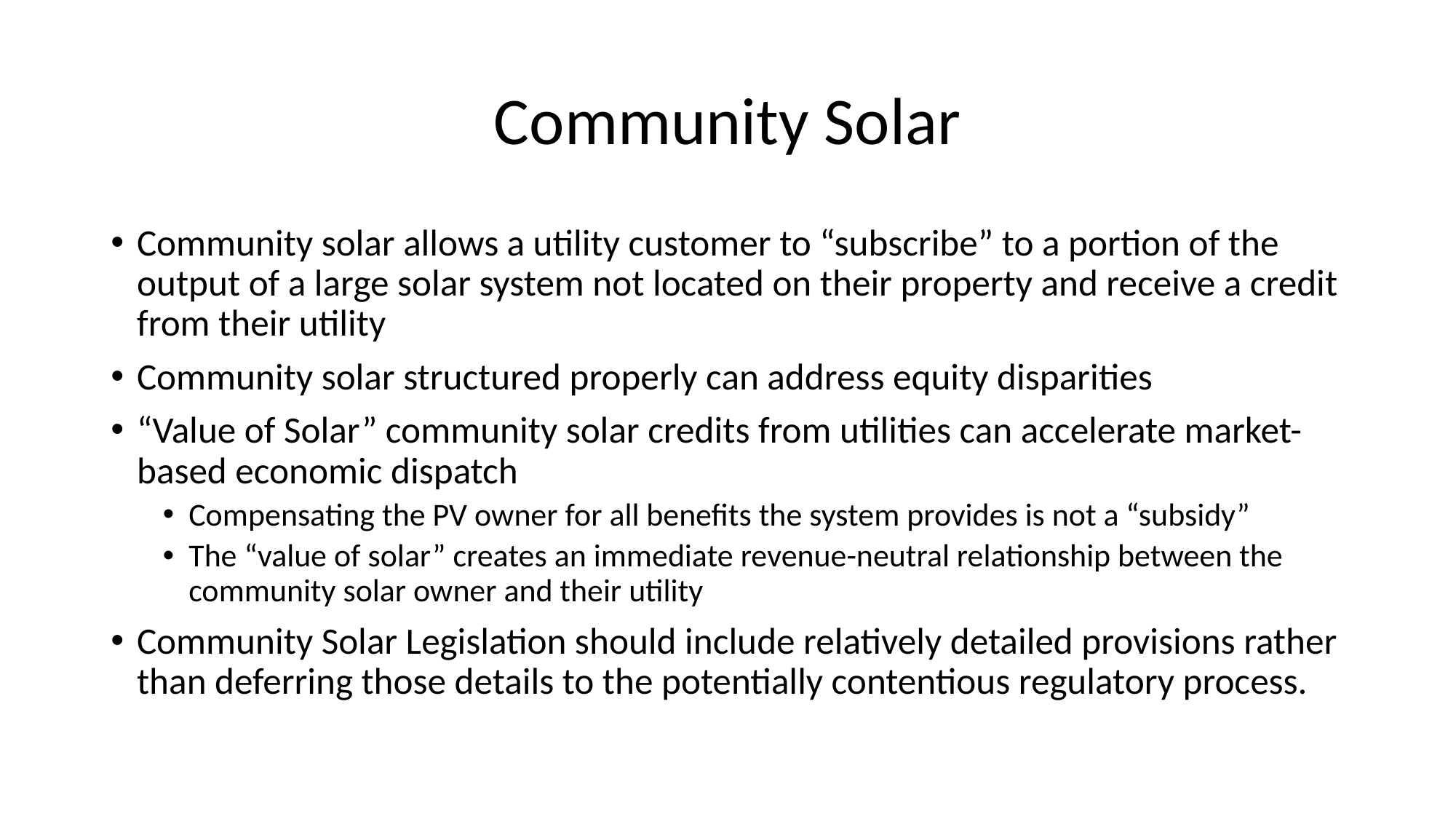

# Community Solar
Community solar allows a utility customer to “subscribe” to a portion of the output of a large solar system not located on their property and receive a credit from their utility
Community solar structured properly can address equity disparities
“Value of Solar” community solar credits from utilities can accelerate market-based economic dispatch
Compensating the PV owner for all benefits the system provides is not a “subsidy”
The “value of solar” creates an immediate revenue-neutral relationship between the community solar owner and their utility
Community Solar Legislation should include relatively detailed provisions rather than deferring those details to the potentially contentious regulatory process.